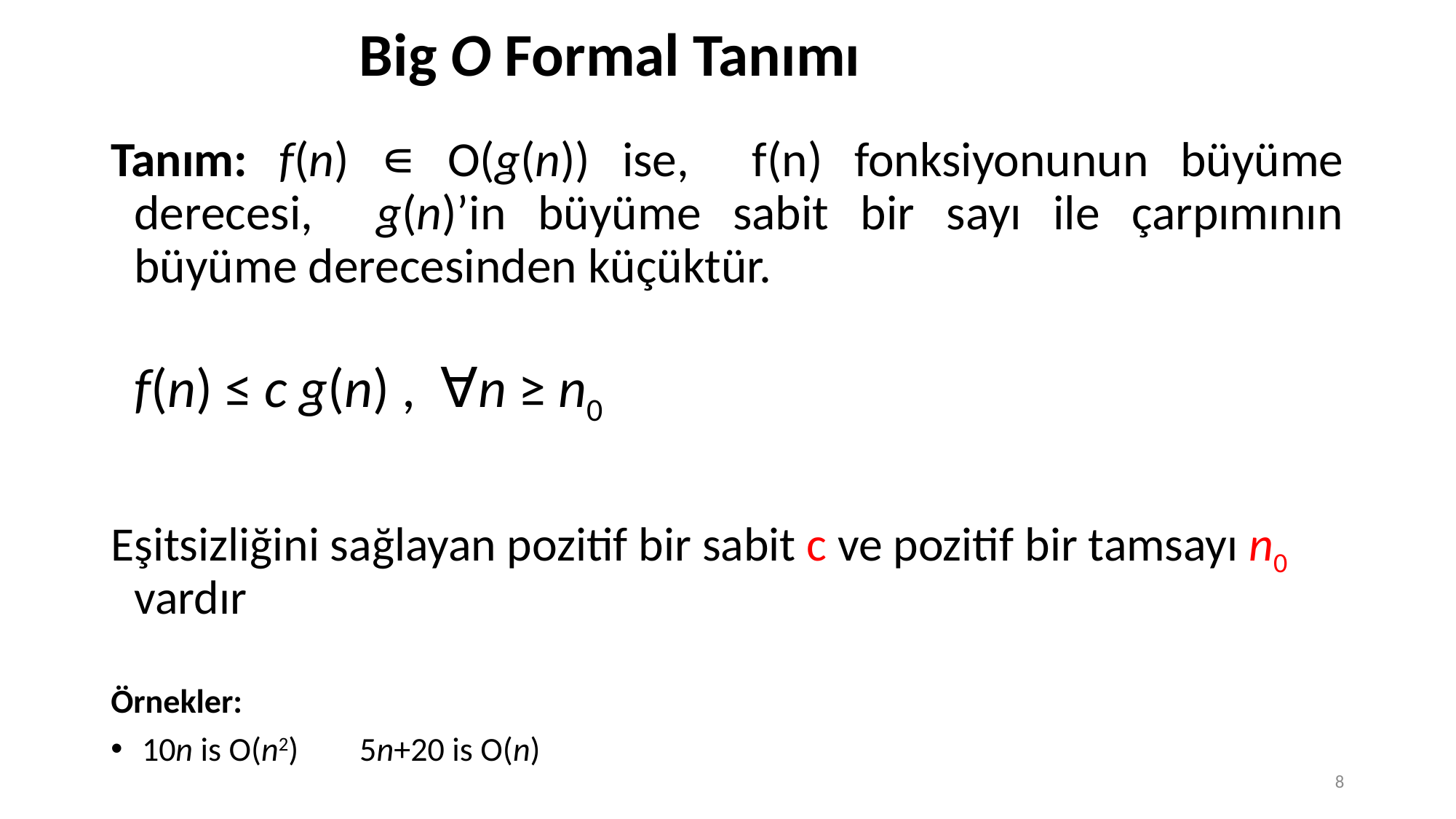

# Big O Formal Tanımı
Tanım: f(n) ∊ O(g(n)) ise,  f(n) fonksiyonunun büyüme derecesi,  g(n)’in büyüme sabit bir sayı ile çarpımının büyüme derecesinden küçüktür.

					f(n) ≤ c g(n) ,  ∀n ≥ n0

Eşitsizliğini sağlayan pozitif bir sabit c ve pozitif bir tamsayı n0 vardır

Örnekler:
 10n is O(n2)        5n+20 is O(n)
8